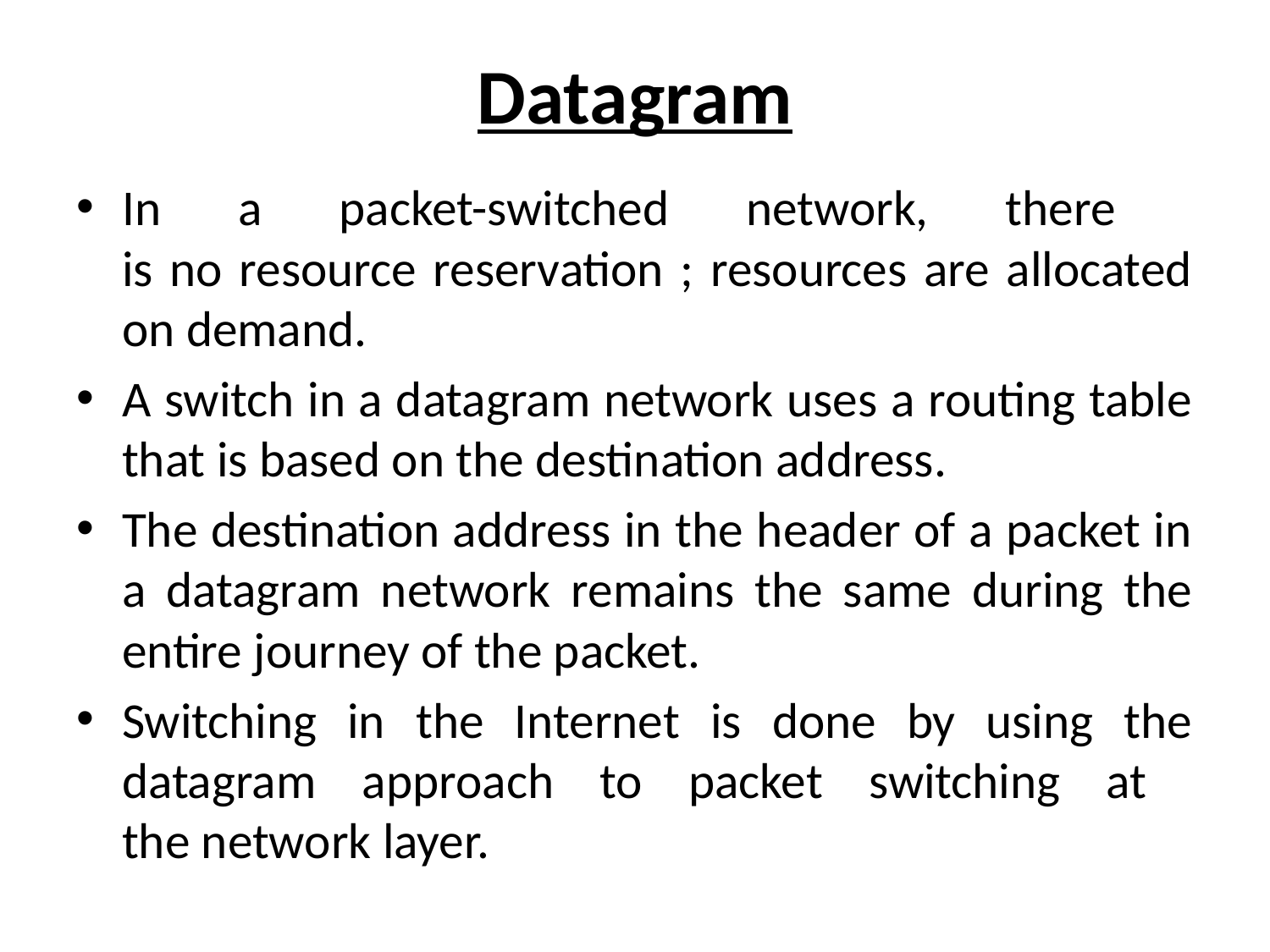

# Datagram
In a packet-switched network, there
is no resource reservation ; resources are allocated on demand.
A switch in a datagram network uses a routing table that is based on the destination address.
The destination address in the header of a packet in a datagram network remains the same during the entire journey of the packet.
Switching in the Internet is done by using the datagram approach to packet switching at
the network layer.